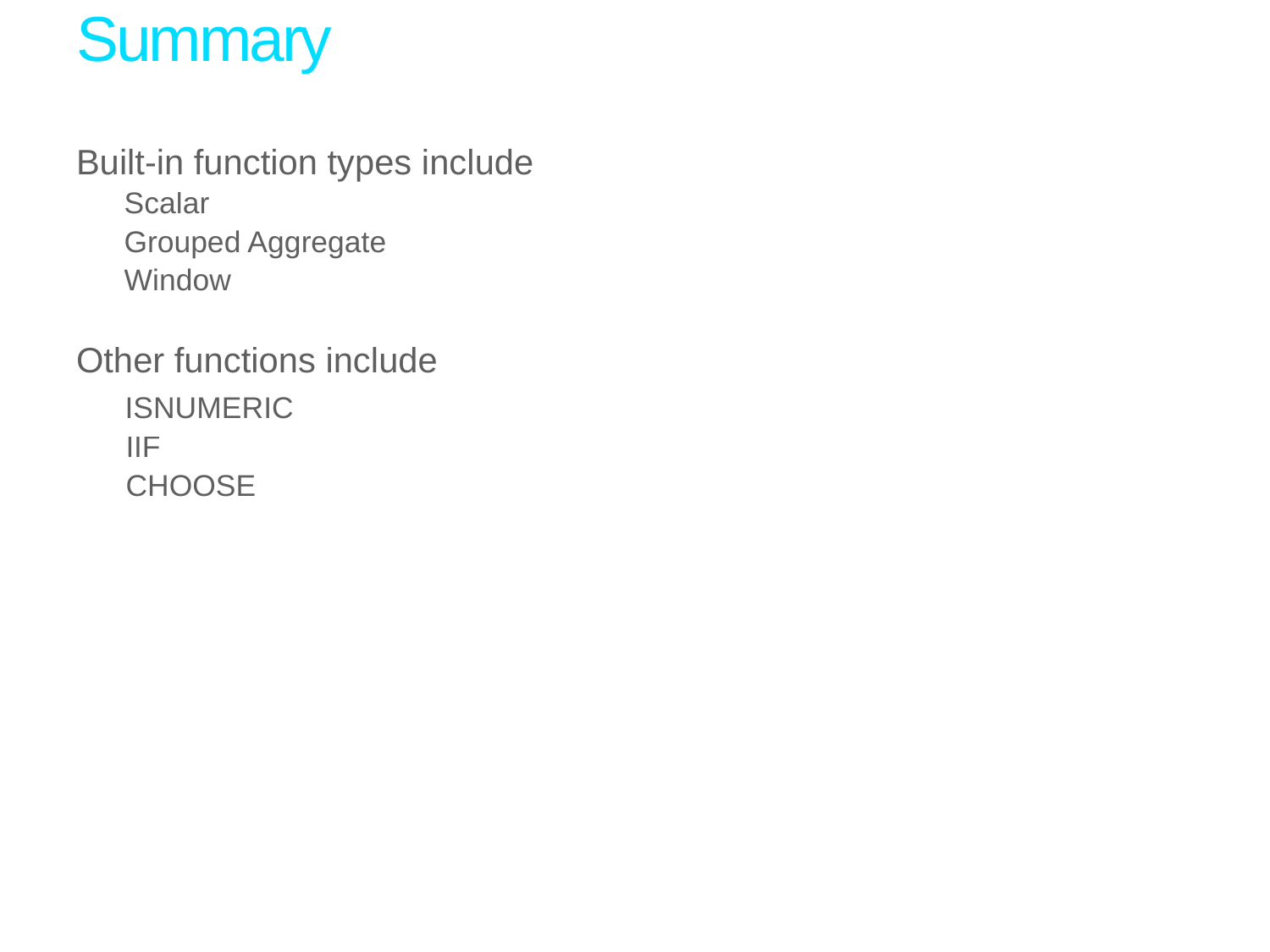

# Summary
Built-in function types include
Scalar
Grouped Aggregate
Window

Other functions include
     ISNUMERIC
      IIF
      CHOOSE